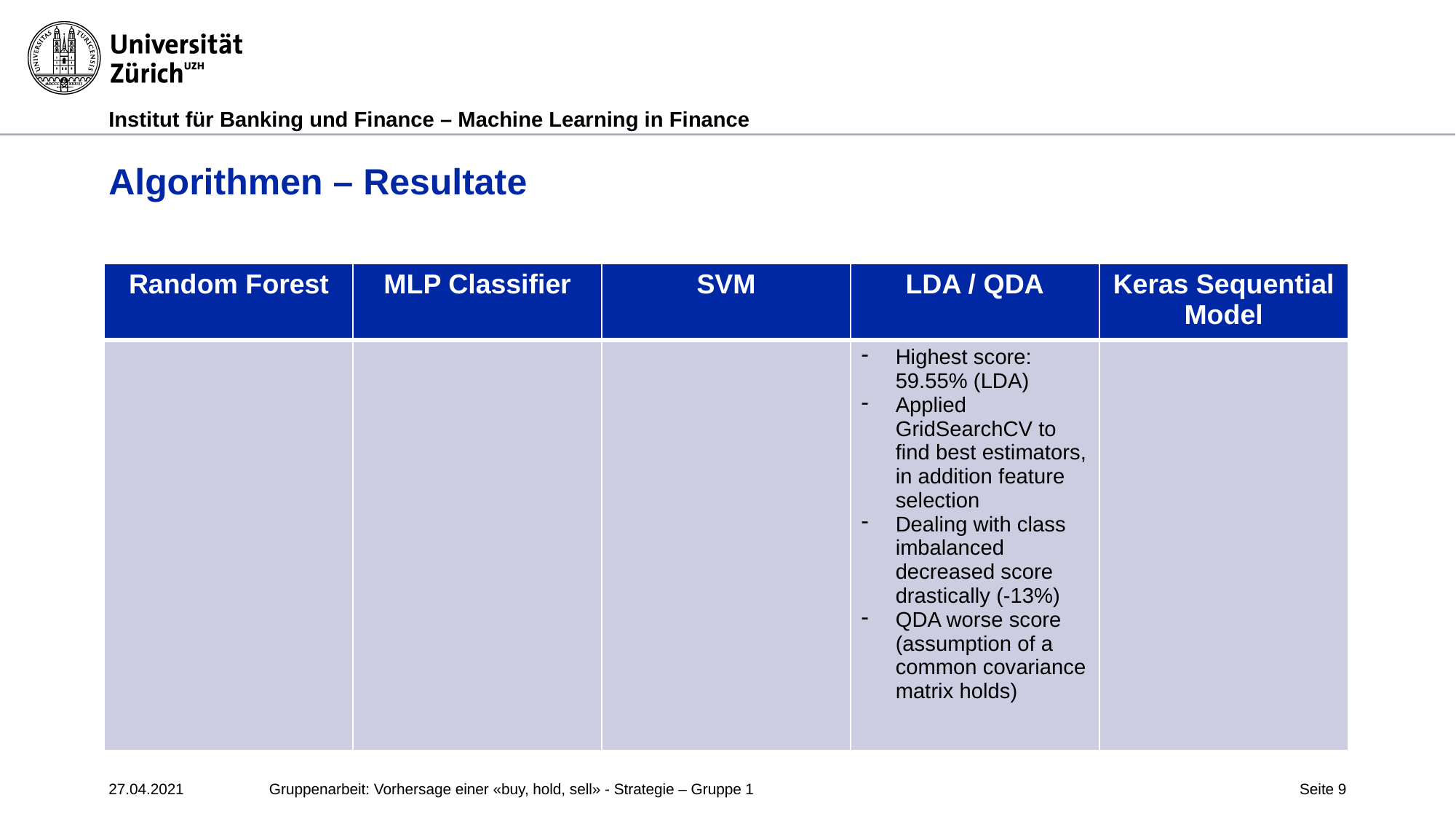

# Algorithmen – Resultate
| Random Forest | MLP Classifier | SVM | LDA / QDA | Keras Sequential Model |
| --- | --- | --- | --- | --- |
|  |  |  | Highest score: 59.55% (LDA) Applied GridSearchCV to find best estimators, in addition feature selection Dealing with class imbalanced decreased score drastically (-13%) QDA worse score (assumption of a common covariance matrix holds) |  |

27.04.2021

Gruppenarbeit: Vorhersage einer «buy, hold, sell» - Strategie – Gruppe 1
Seite 9